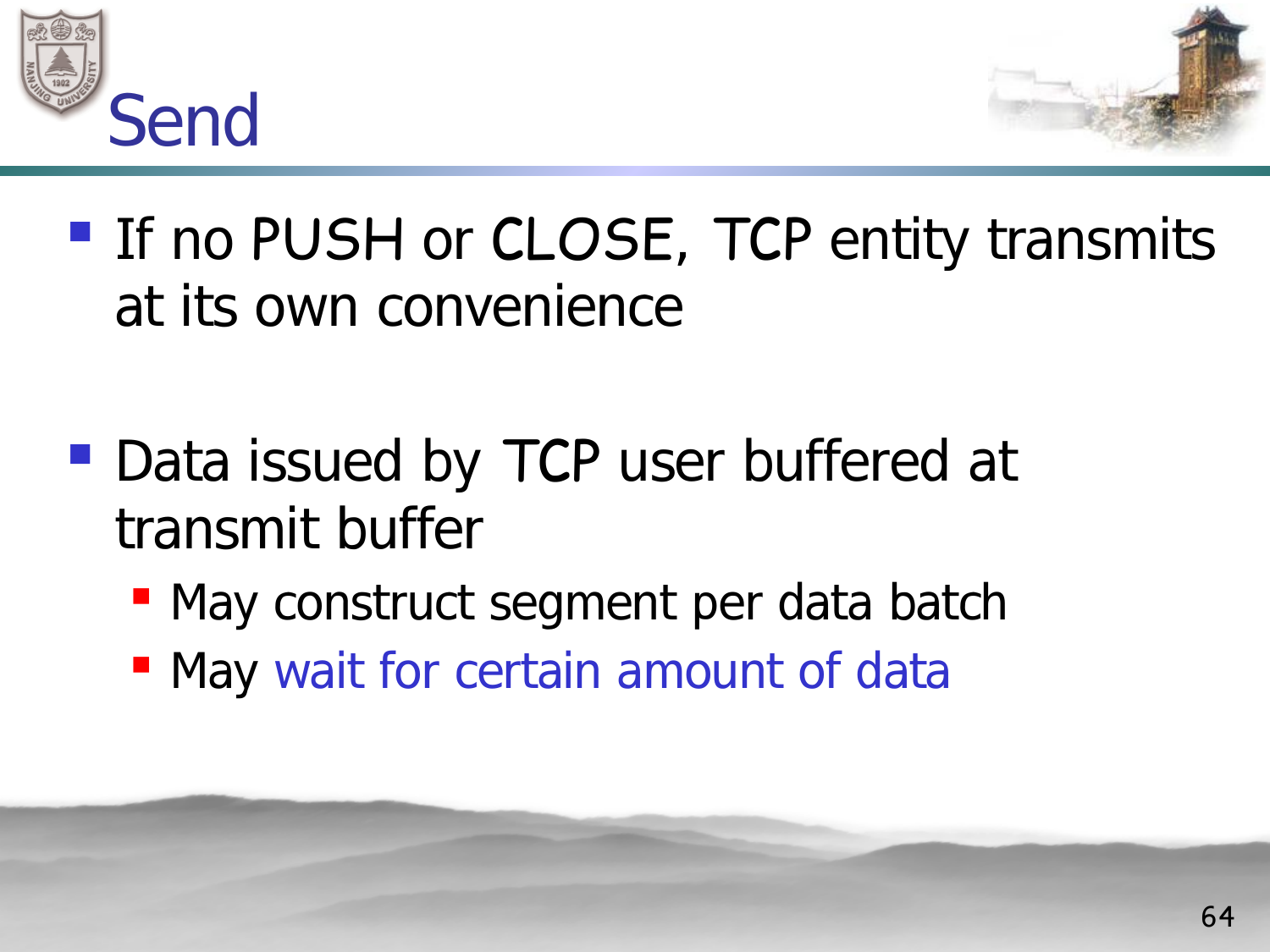

# Send
If no PUSH or CLOSE, TCP entity transmits at its own convenience

Data issued by TCP user buffered at transmit buffer
May construct segment per data batch
May wait for certain amount of data

64